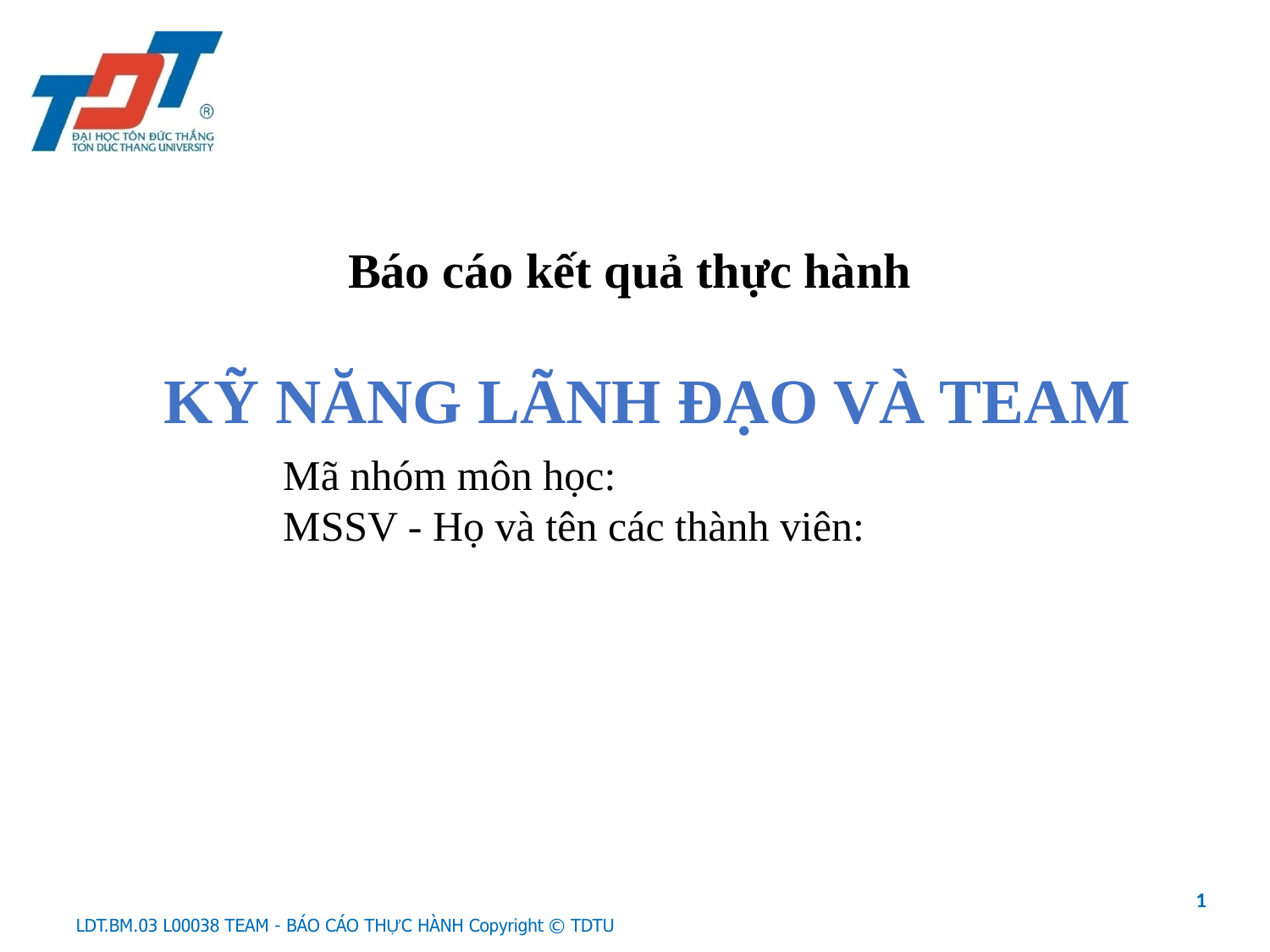

Báo cáo kết quả thực hành
KỸ NĂNG LÃNH ĐẠO VÀ TEAM
Mã nhóm môn học:
MSSV - Họ và tên các thành viên: